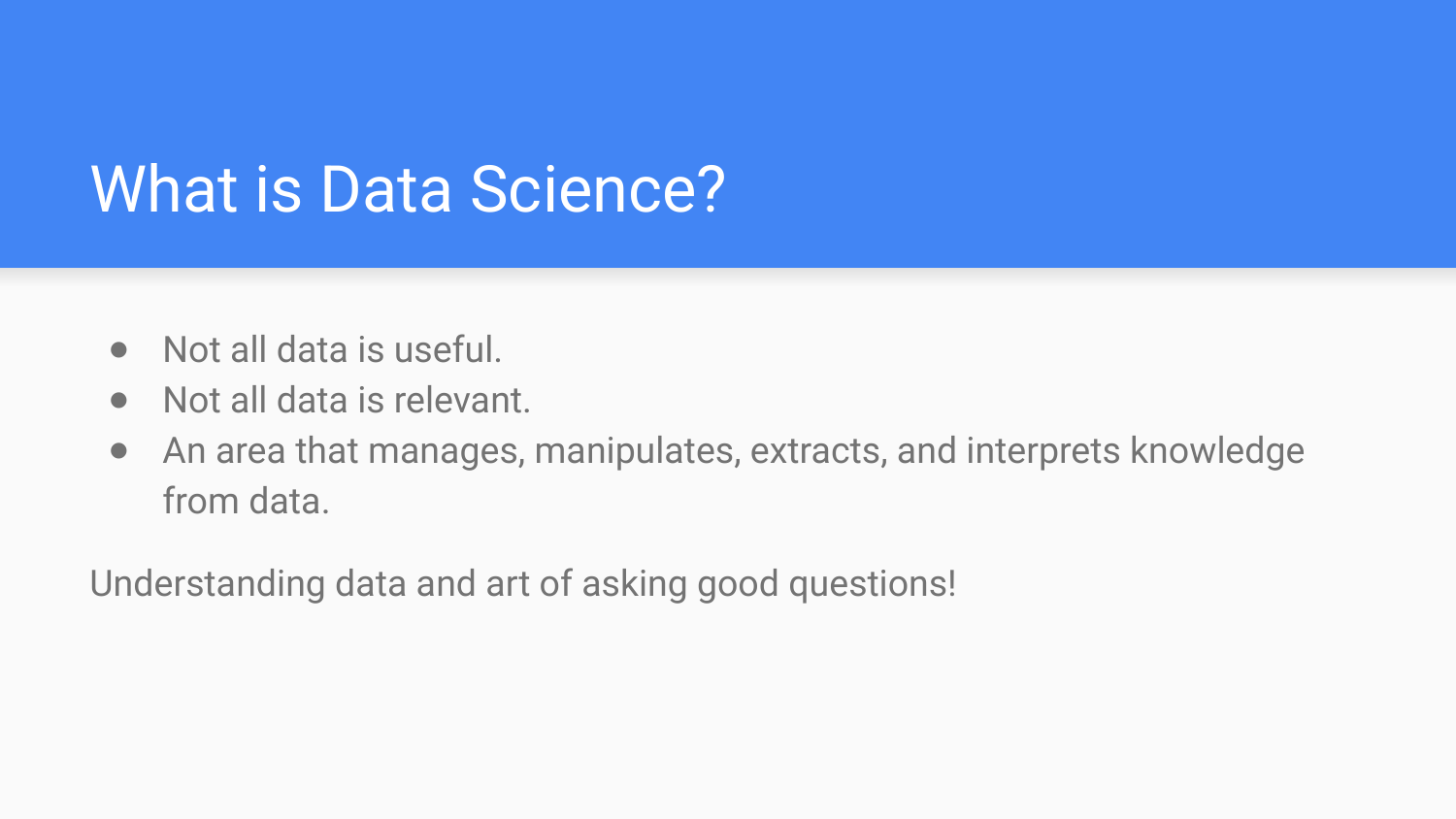

# What is Data Science?
Not all data is useful.
Not all data is relevant.
An area that manages, manipulates, extracts, and interprets knowledge from data.
Understanding data and art of asking good questions!